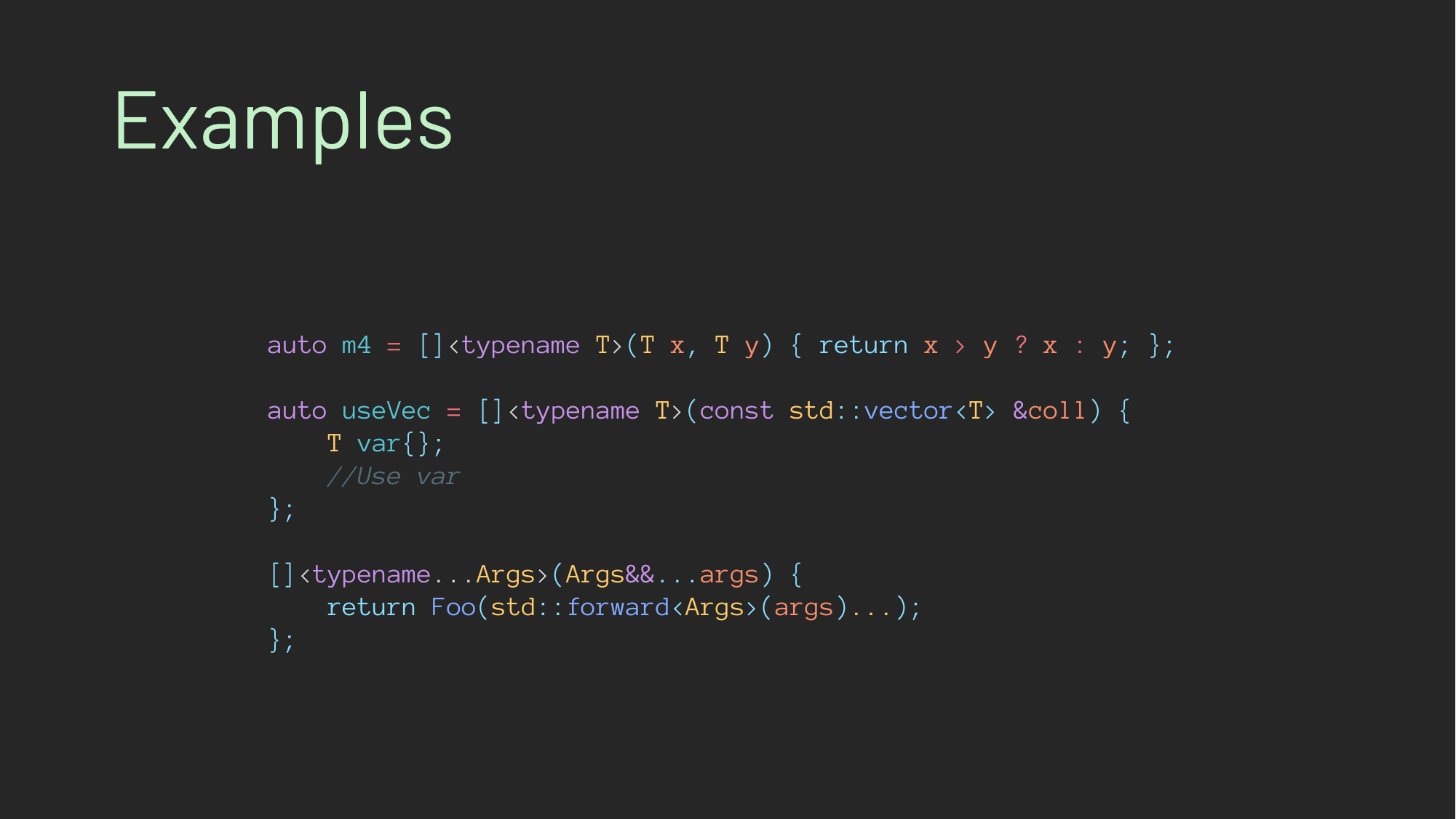

# Examples
    auto m4 = []<typename T>(T x, T y) { return x > y ? x : y; };

    auto useVec = []<typename T>(const std::vector<T> &coll) {
        T var{};
        //Use var
    };

    []<typename...Args>(Args&&...args) {
        return Foo(std::forward<Args>(args)...);
    };